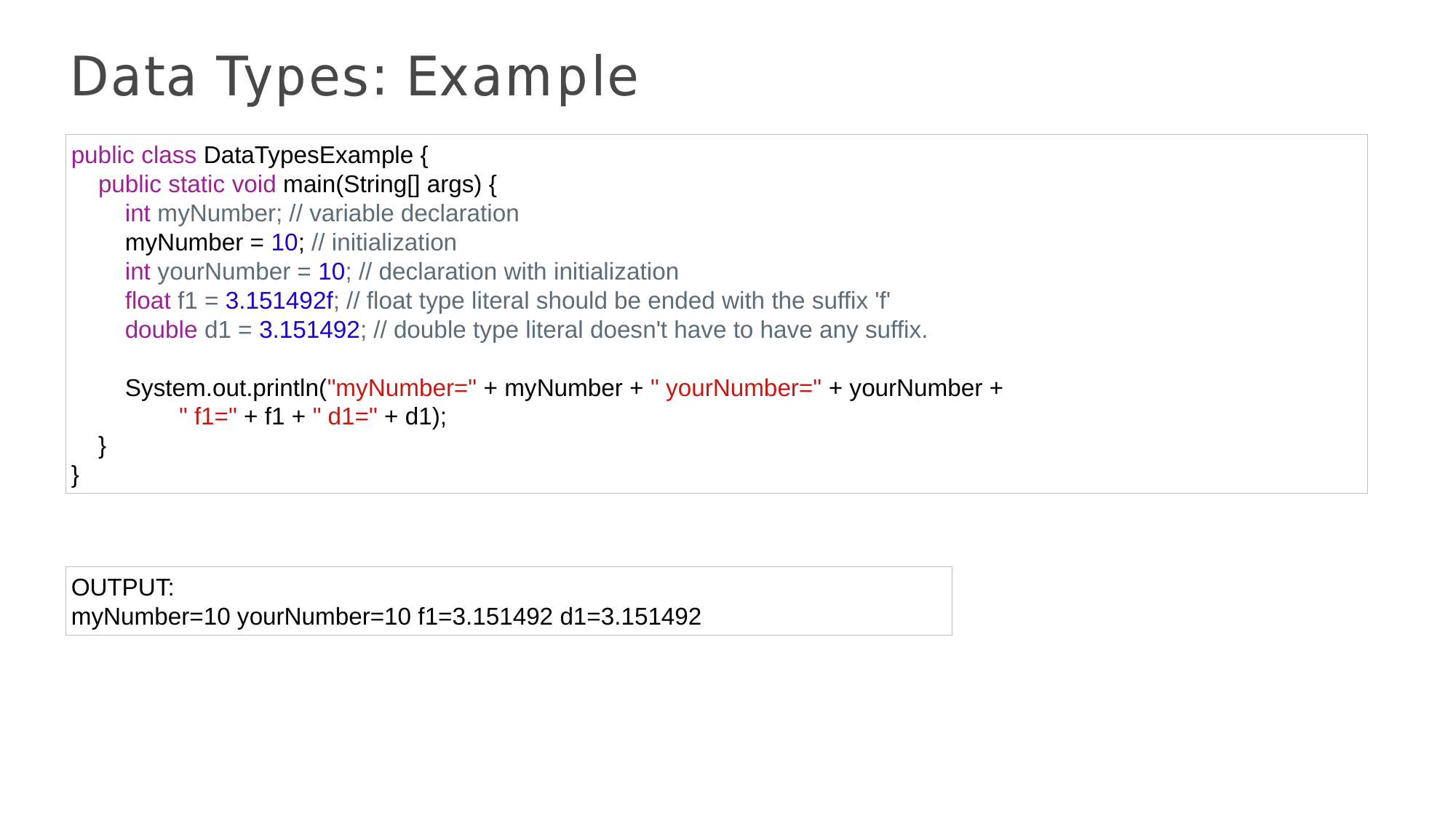

# Data Types: Example
public class DataTypesExample {
    public static void main(String[] args) {
        int myNumber; // variable declaration
        myNumber = 10; // initialization
        int yourNumber = 10; // declaration with initialization
        float f1 = 3.151492f; // float type literal should be ended with the suffix 'f'
        double d1 = 3.151492; // double type literal doesn't have to have any suffix.

        System.out.println("myNumber=" + myNumber + " yourNumber=" + yourNumber +
                " f1=" + f1 + " d1=" + d1);
    }
}
OUTPUT:
myNumber=10 yourNumber=10 f1=3.151492 d1=3.151492
9